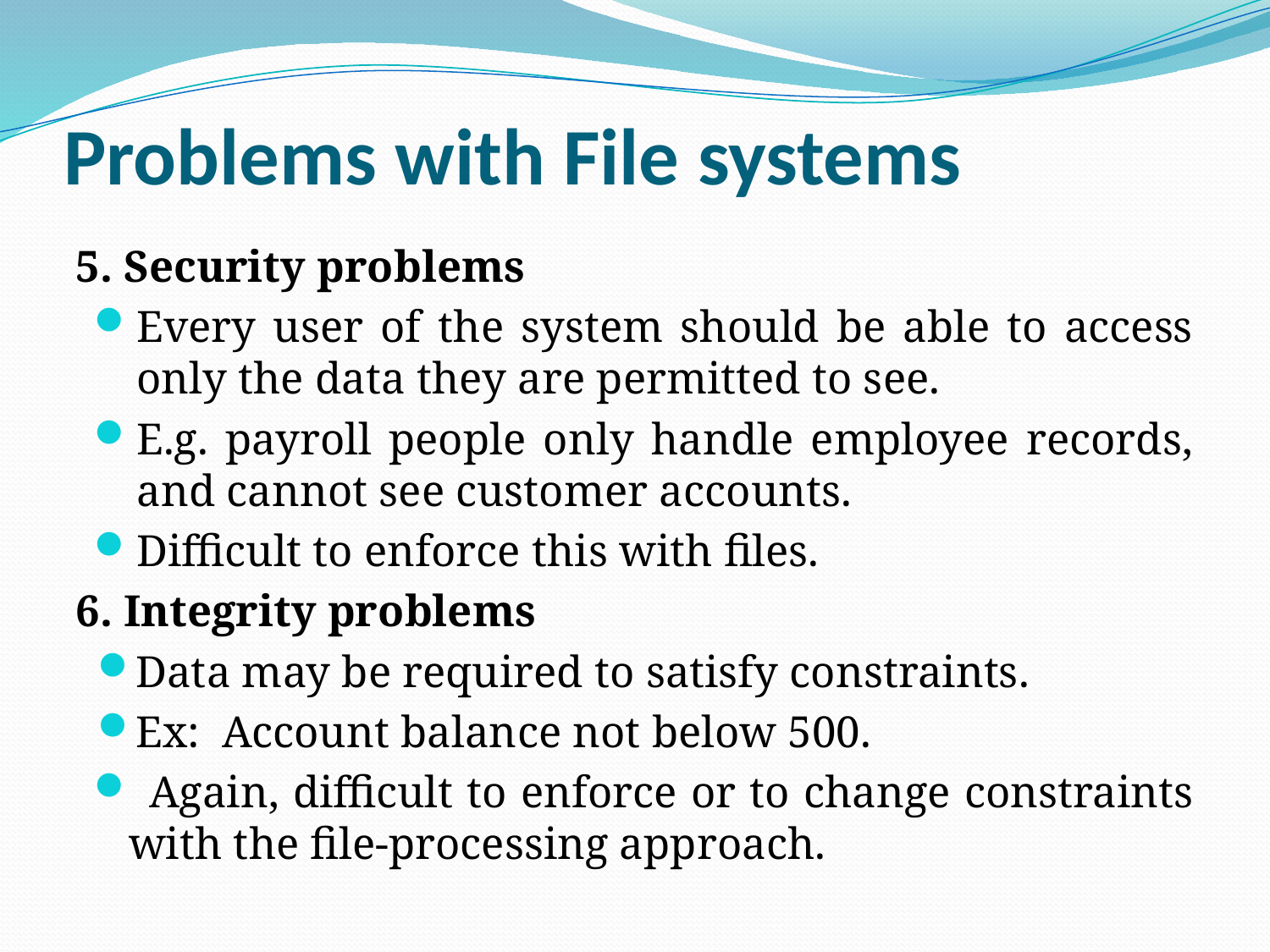

# Problems with File systems
5. Security problems
Every user of the system should be able to access only the data they are permitted to see.
E.g. payroll people only handle employee records, and cannot see customer accounts.
Difficult to enforce this with files.
6. Integrity problems
Data may be required to satisfy constraints.
Ex:  Account balance not below 500.
 Again, difficult to enforce or to change constraints with the file-processing approach.